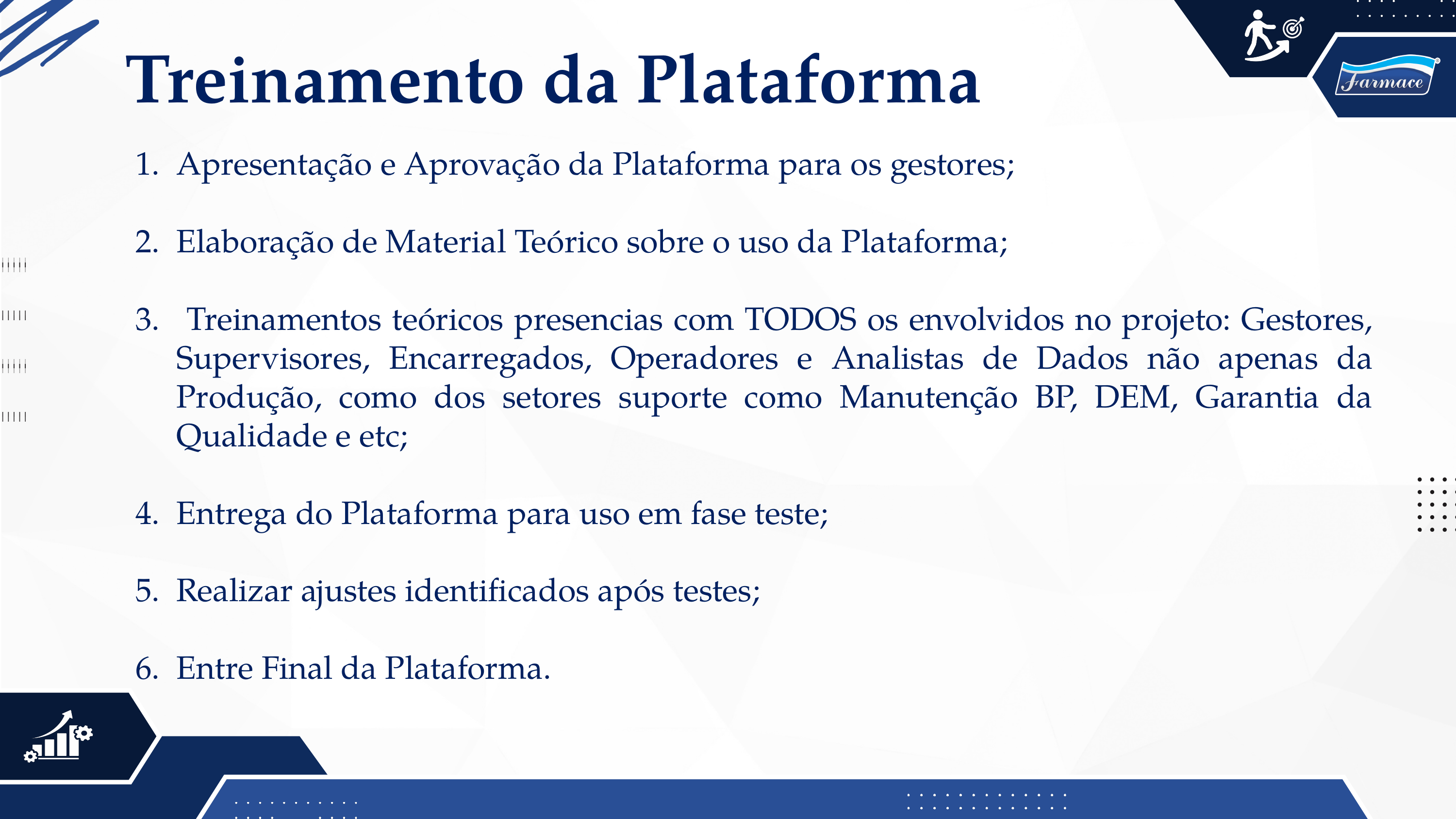

Treinamento da Plataforma

Apresentação e Aprovação da Plataforma para os gestores;

Elaboração de Material Teórico sobre o uso da Plataforma;

 Treinamentos teóricos presencias com TODOS os envolvidos no projeto: Gestores, Supervisores, Encarregados, Operadores e Analistas de Dados não apenas da Produção, como dos setores suporte como Manutenção BP, DEM, Garantia da Qualidade e etc;

Entrega do Plataforma para uso em fase teste;

Realizar ajustes identificados após testes;

Entre Final da Plataforma.